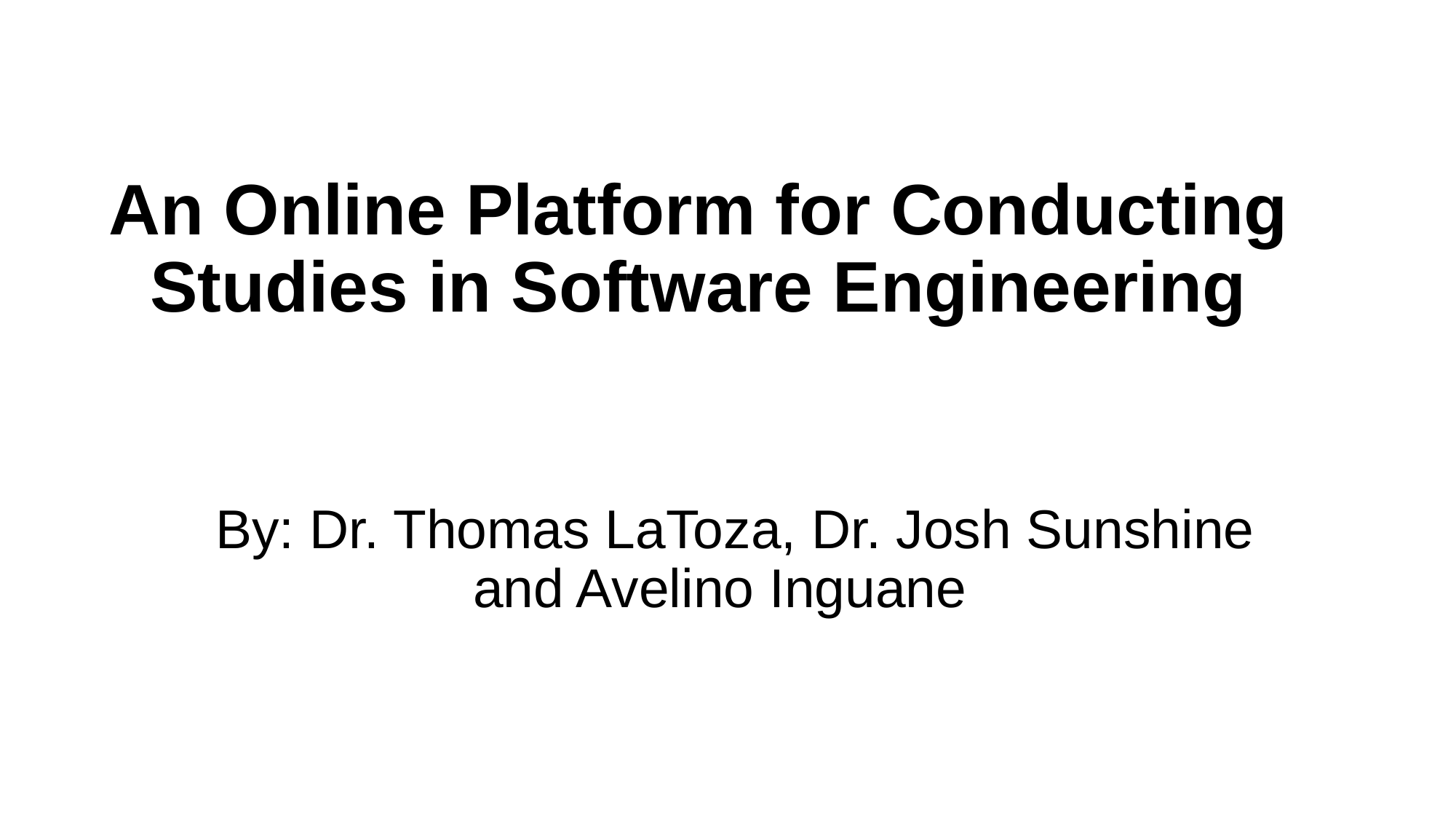

# An Online Platform for Conducting Studies in Software Engineering

 By: Dr. Thomas LaToza, Dr. Josh Sunshine and Avelino Inguane